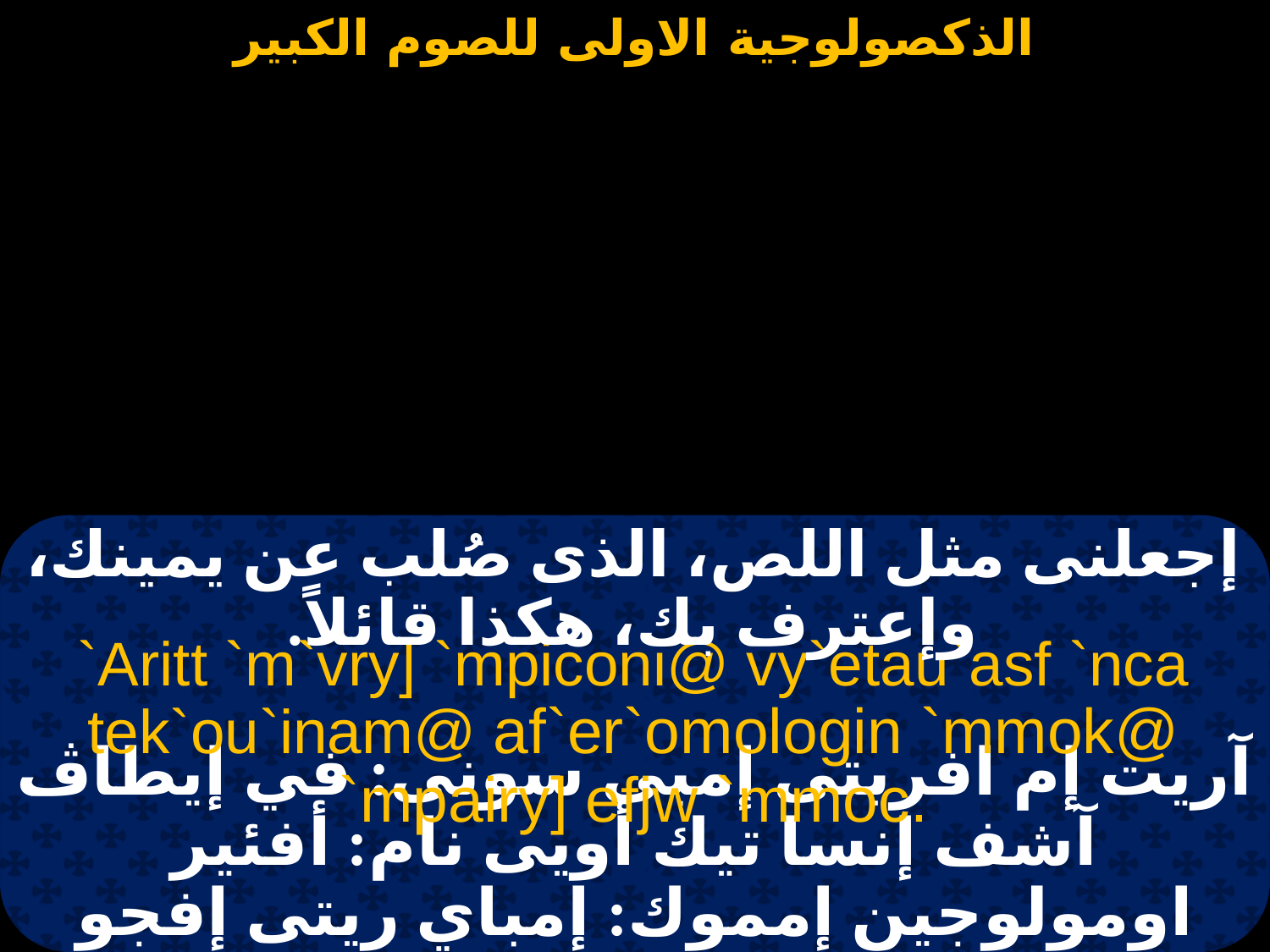

#
إجعلنى مثل اللص، الذى صُلب عن يمينك، وإعترف بك، هكذا قائلاً.
`Aritt `m`vry] `mpiconi@ vy`etau`asf `nca tek`ou`inam@ af`er`omologin `mmok@ `mpairy] efjw `mmoc.
آريت إم افريتى إمبى سونى: في إيطاڤ آشف إنسا تيك أويى نام: أفئير اومولوجين إمموك: إمباي ريتى إفجو إمموس.